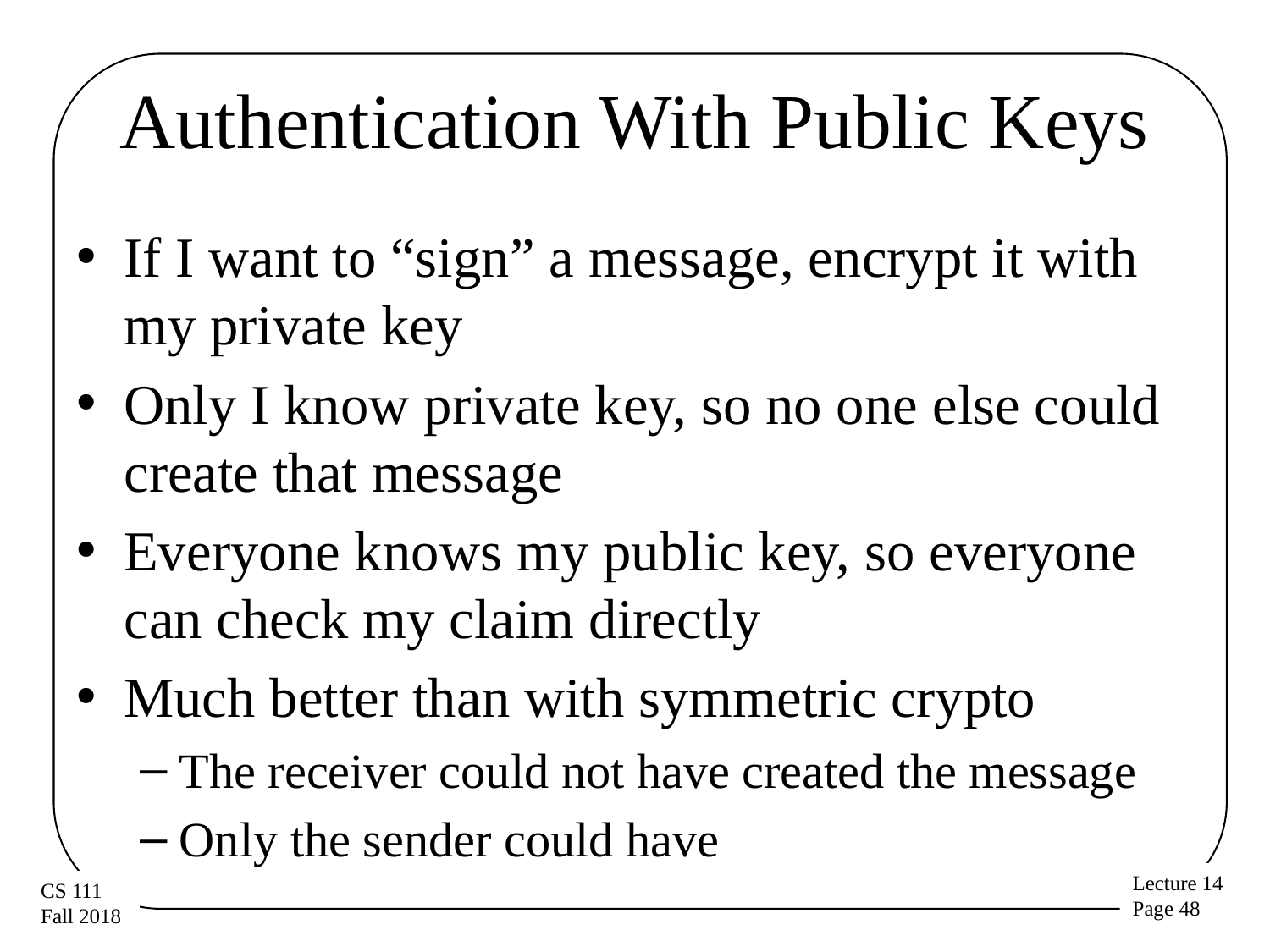

# Authentication With Public Keys
If I want to “sign” a message, encrypt it with my private key
Only I know private key, so no one else could create that message
Everyone knows my public key, so everyone can check my claim directly
Much better than with symmetric crypto
The receiver could not have created the message
Only the sender could have